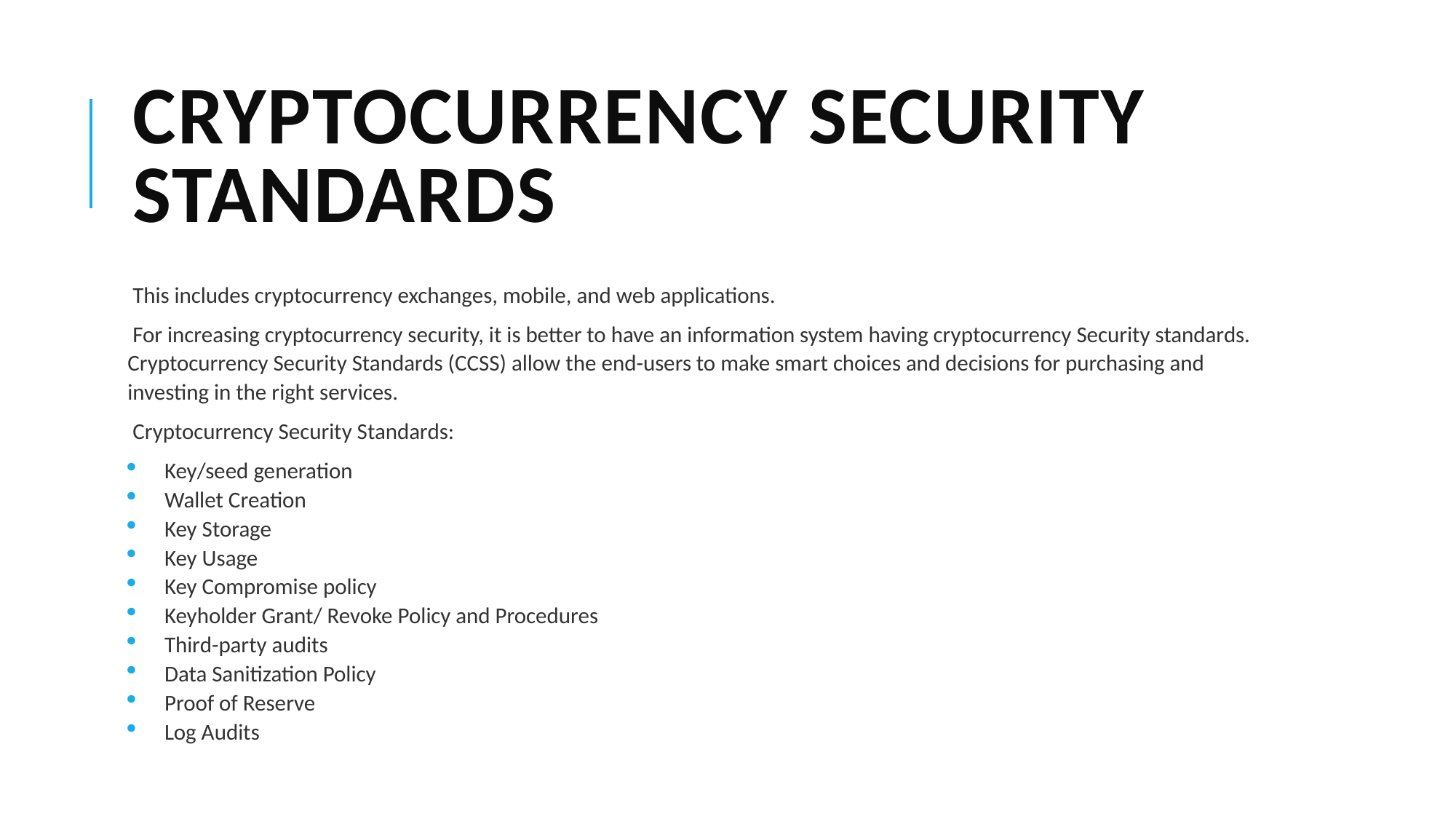

# cryptocurrency Security Standards
This includes cryptocurrency exchanges, mobile, and web applications.
For increasing cryptocurrency security, it is better to have an information system having cryptocurrency Security standards. Cryptocurrency Security Standards (CCSS) allow the end-users to make smart choices and decisions for purchasing and investing in the right services.
Cryptocurrency Security Standards:
Key/seed generation
Wallet Creation
Key Storage
Key Usage
Key Compromise policy
Keyholder Grant/ Revoke Policy and Procedures
Third-party audits
Data Sanitization Policy
Proof of Reserve
Log Audits